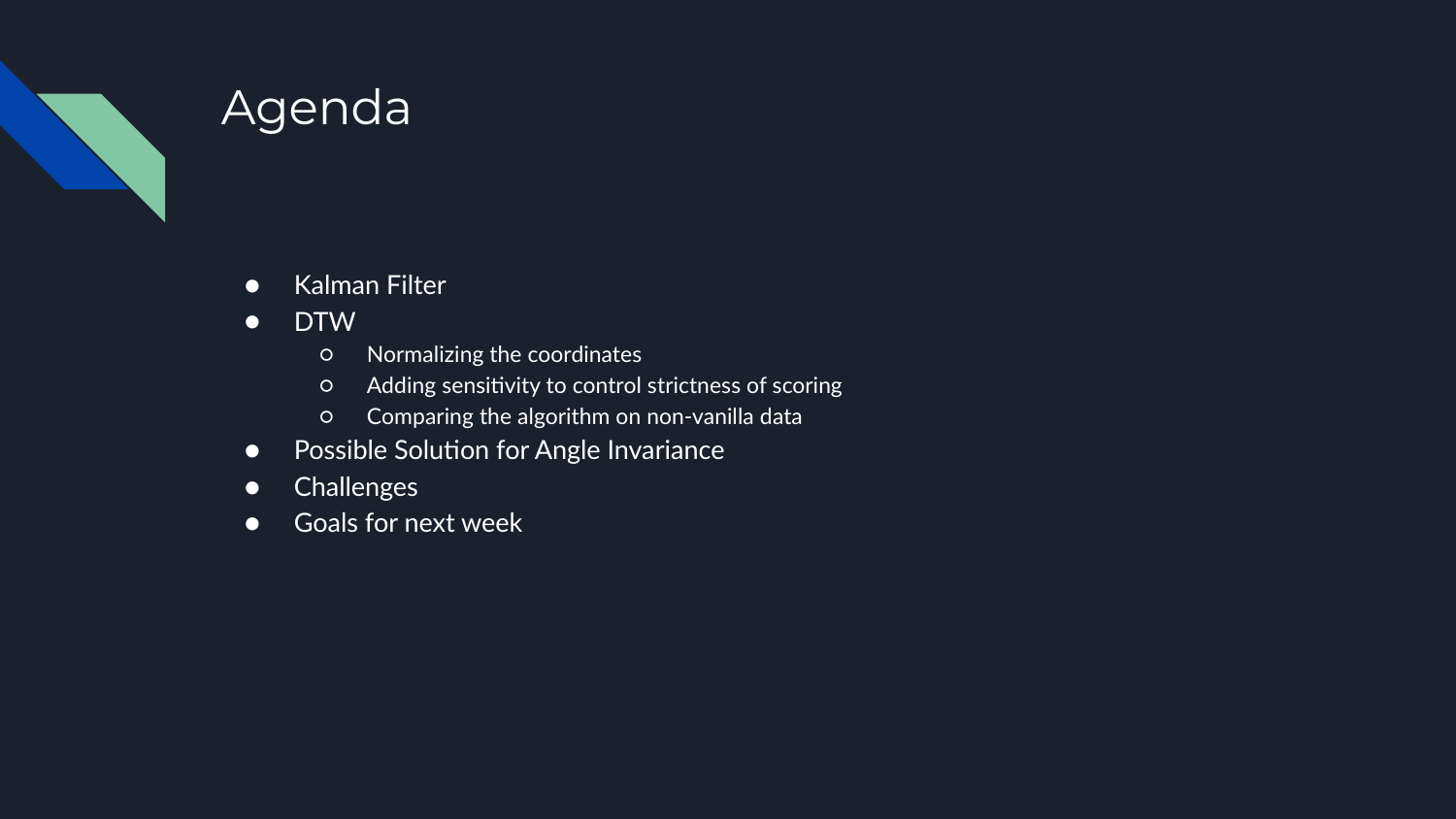

# Agenda
Kalman Filter
DTW
Normalizing the coordinates
Adding sensitivity to control strictness of scoring
Comparing the algorithm on non-vanilla data
Possible Solution for Angle Invariance
Challenges
Goals for next week